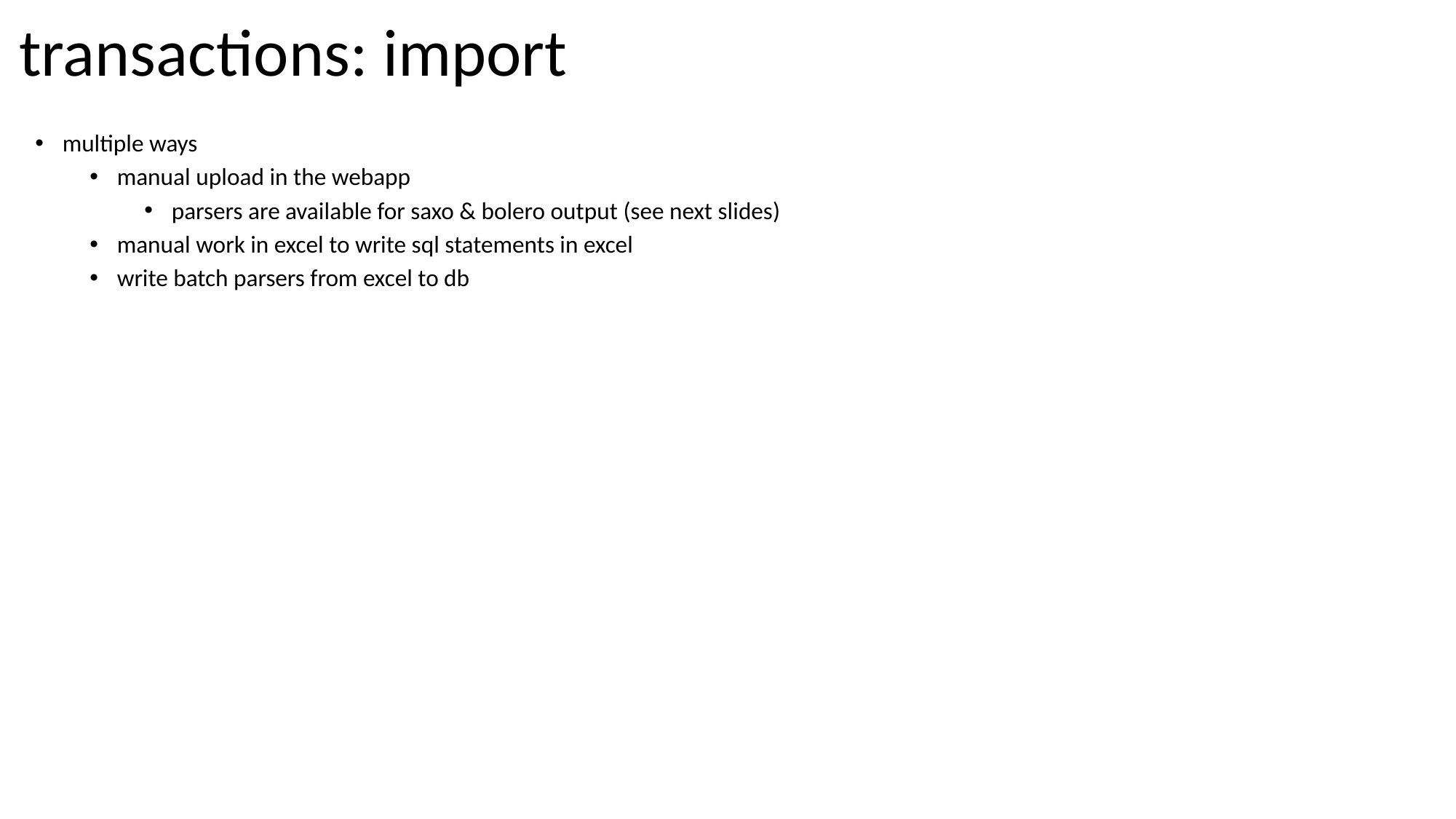

# transactions: import
multiple ways
manual upload in the webapp
parsers are available for saxo & bolero output (see next slides)
manual work in excel to write sql statements in excel
write batch parsers from excel to db